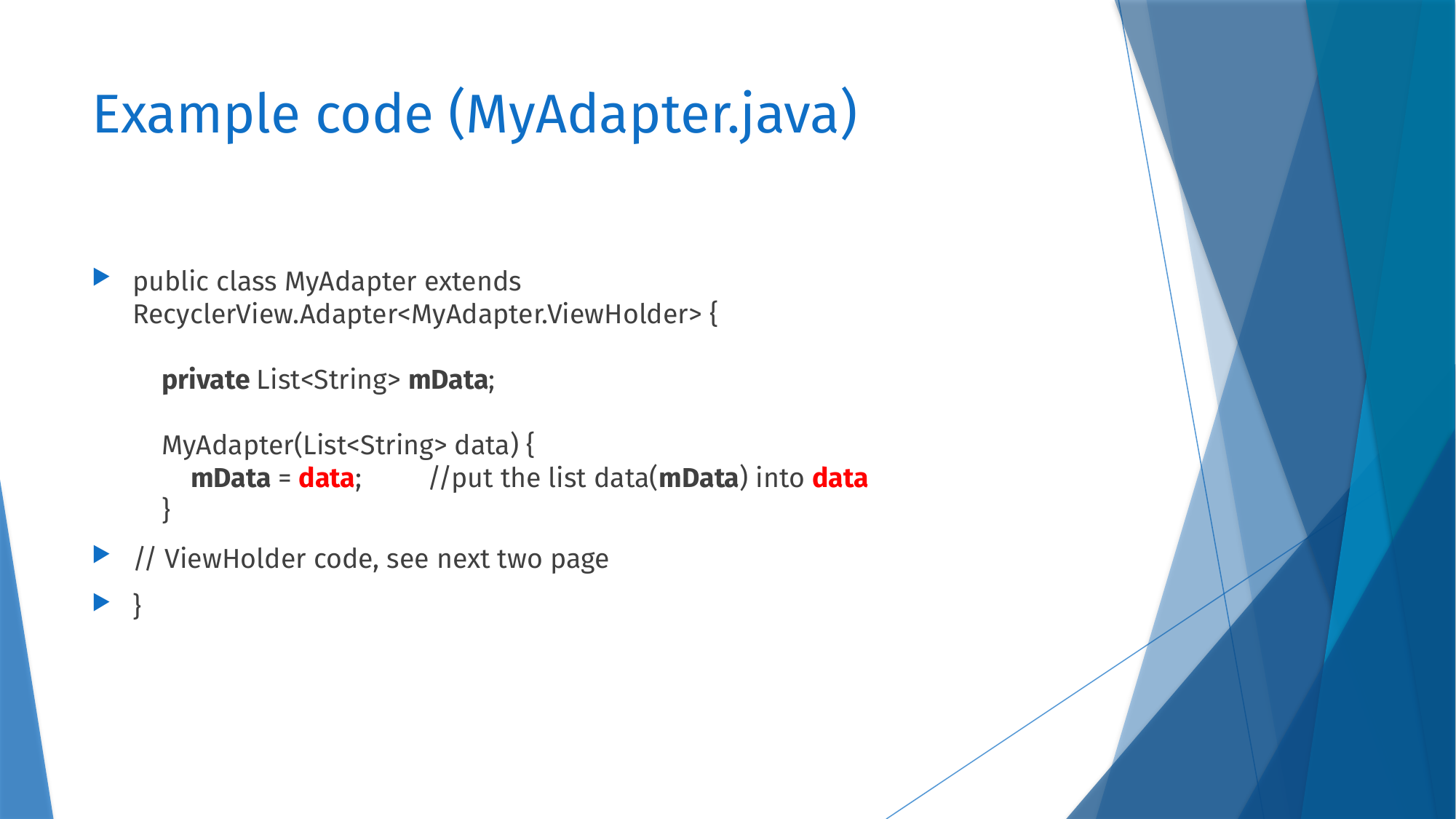

# Example code (MyAdapter.java)
public class MyAdapter extends RecyclerView.Adapter<MyAdapter.ViewHolder> {
    private List<String> mData;
    MyAdapter(List<String> data) {
        mData = data;         //put the list data(mData) into data
    }
// ViewHolder code, see next two page
}